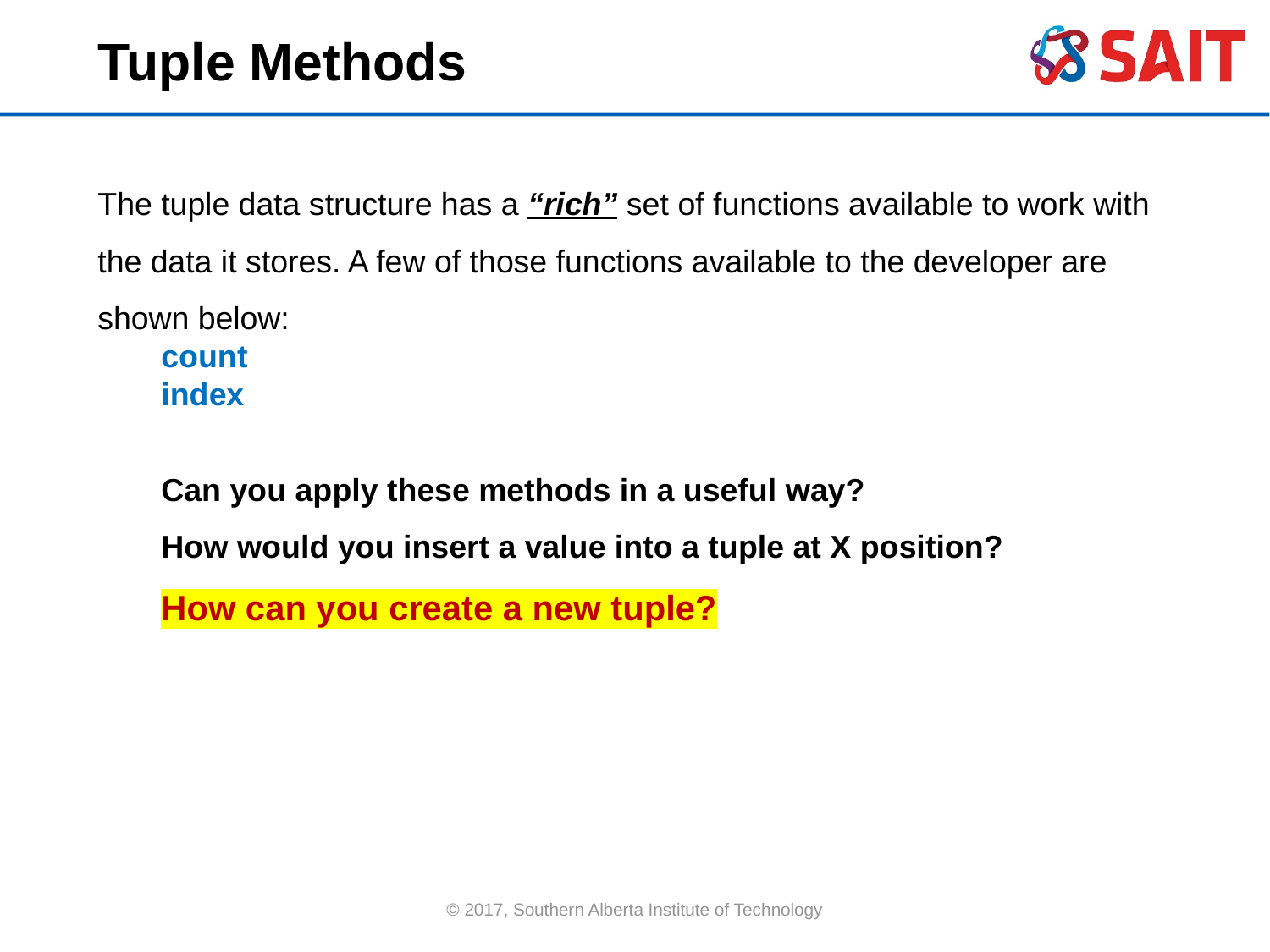

Tuple Methods
The tuple data structure has a “rich” set of functions available to work with the data it stores. A few of those functions available to the developer are shown below:
count
index

Can you apply these methods in a useful way?
How would you insert a value into a tuple at X position?
How can you create a new tuple?